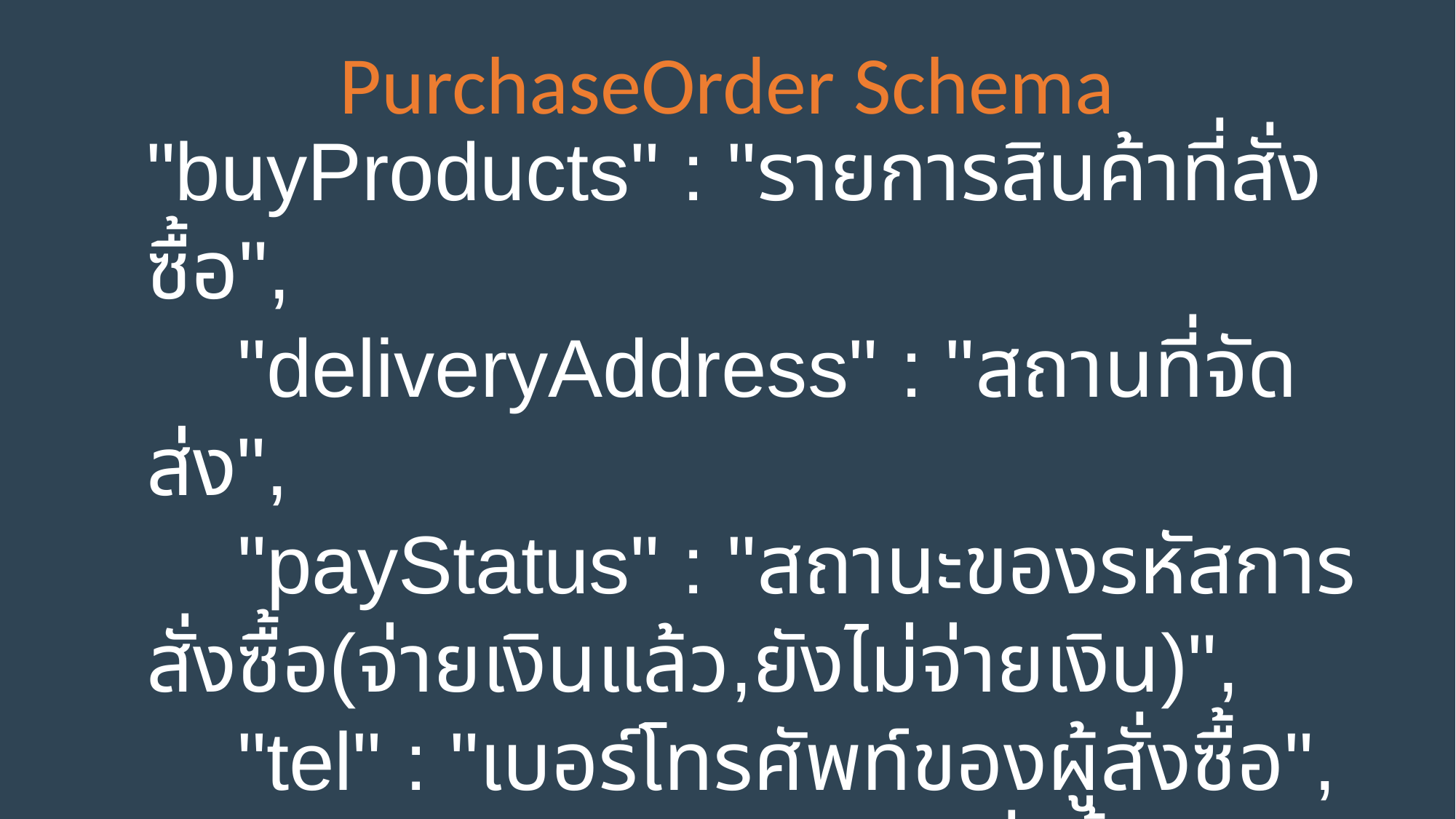

PurchaseOrder Schema
"buyProducts" : "รายการสินค้าที่สั่งซื้อ",
    "deliveryAddress" : "สถานที่จัดส่ง",
    "payStatus" : "สถานะของรหัสการสั่งซื้อ(จ่ายเงินแล้ว,ยังไม่จ่ายเงิน)",
    "tel" : "เบอร์โทรศัพท์ของผู้สั่งซื้อ",
    "email" : "emailของผู้สั่งซื้อ"
}